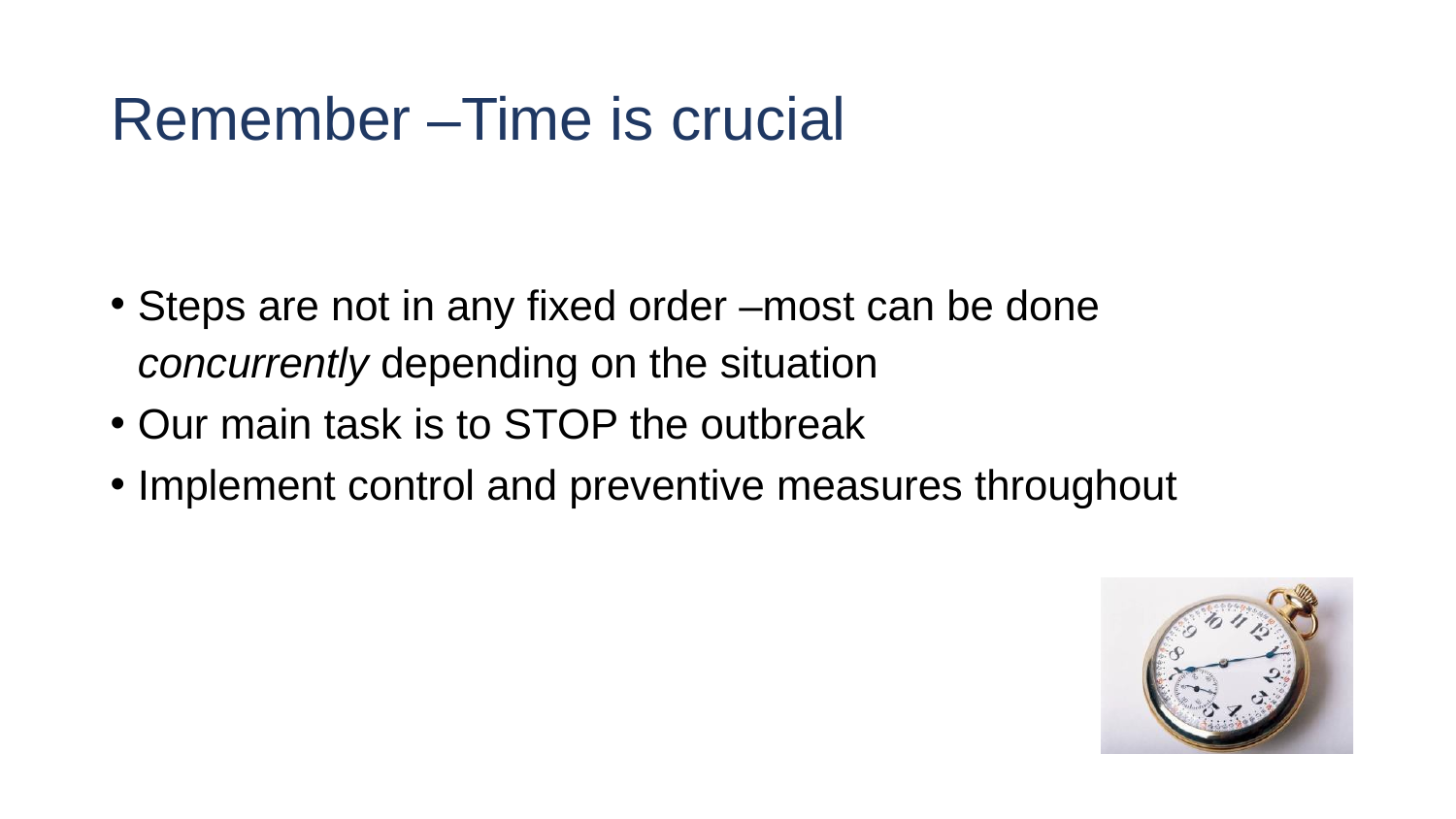

# Remember –Time is crucial
Steps are not in any fixed order –most can be done
concurrently depending on the situation
Our main task is to STOP the outbreak
Implement control and preventive measures throughout